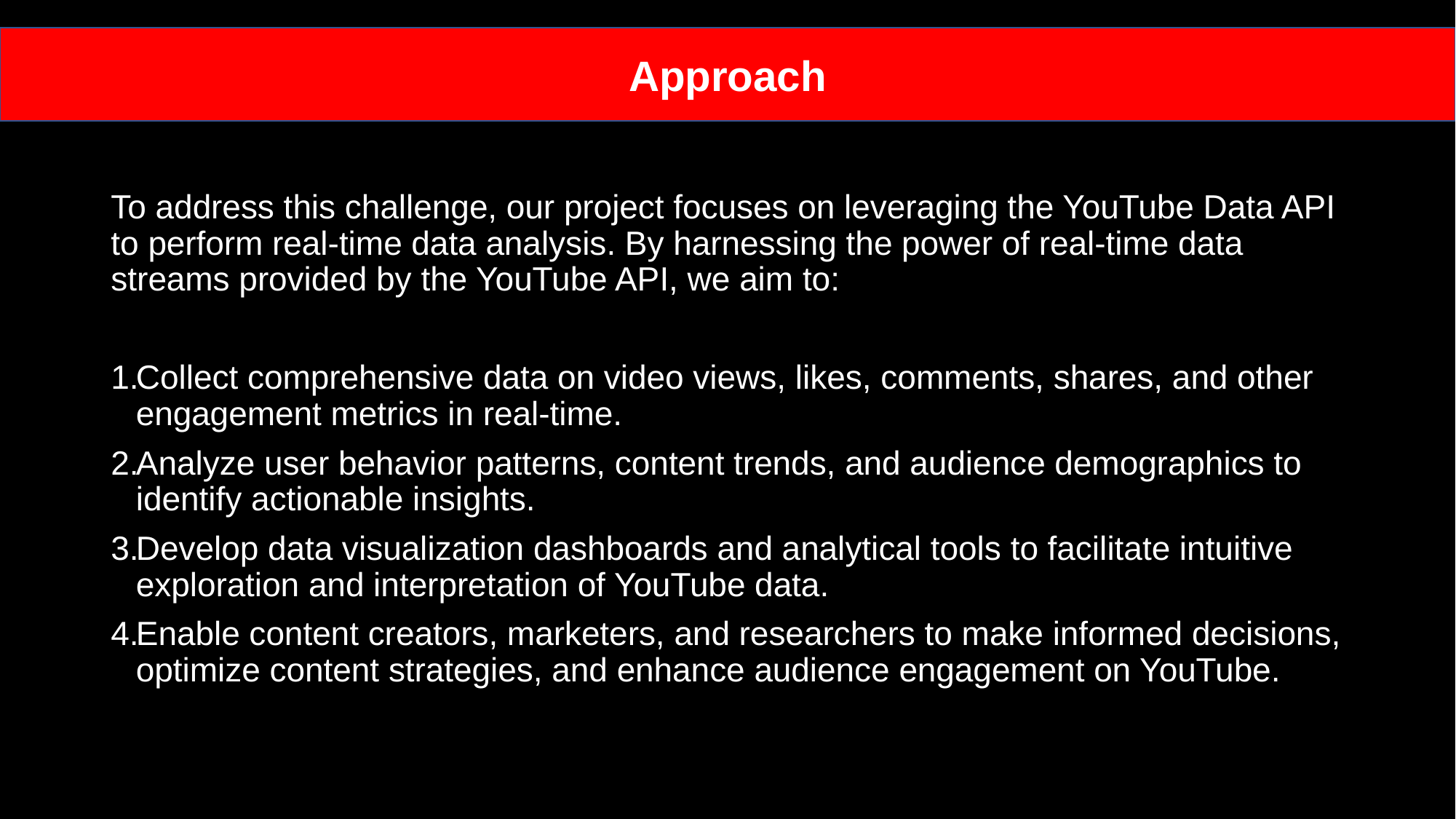

Approach
To address this challenge, our project focuses on leveraging the YouTube Data API to perform real-time data analysis. By harnessing the power of real-time data streams provided by the YouTube API, we aim to:

Collect comprehensive data on video views, likes, comments, shares, and other engagement metrics in real-time.
Analyze user behavior patterns, content trends, and audience demographics to identify actionable insights.
Develop data visualization dashboards and analytical tools to facilitate intuitive exploration and interpretation of YouTube data.
Enable content creators, marketers, and researchers to make informed decisions, optimize content strategies, and enhance audience engagement on YouTube.